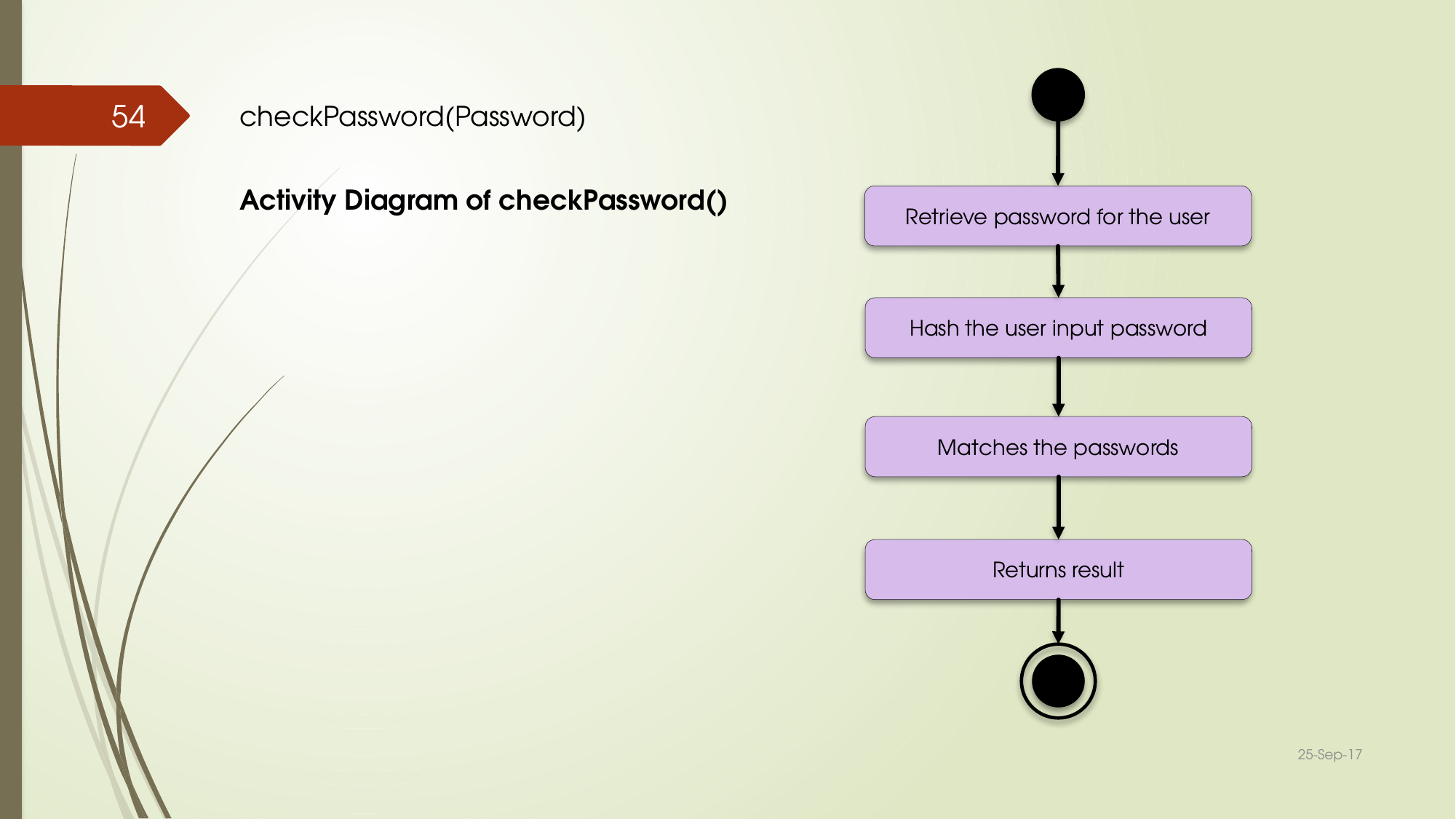

54
checkPassword(Password)
Activity Diagram of checkPassword()
Retrieve password for the user
Hash the user input password
Matches the passwords
Returns result
25-Sep-17

25-Sep-17